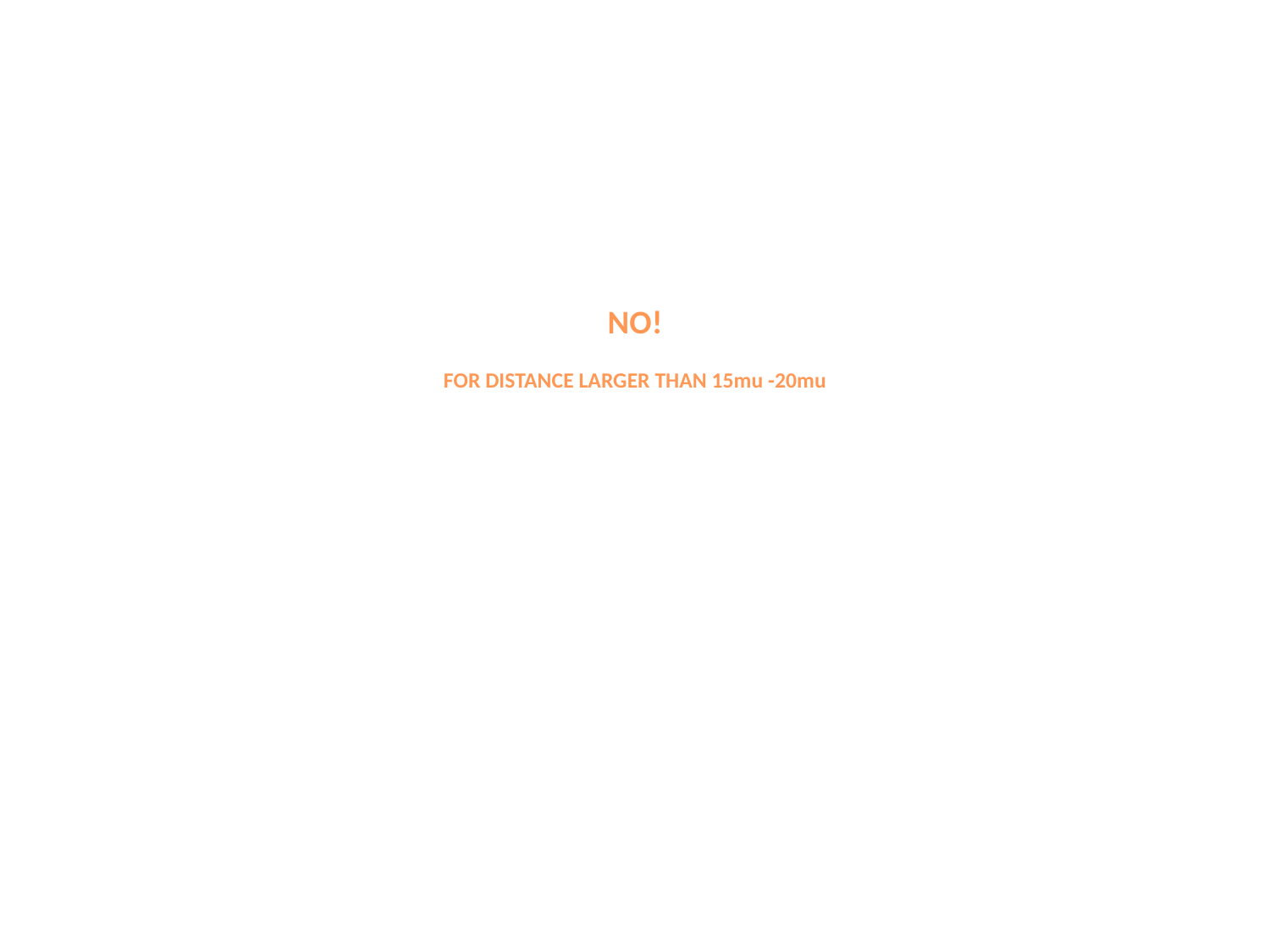

# NO! FOR DISTANCE LARGER THAN 15mu -20mu